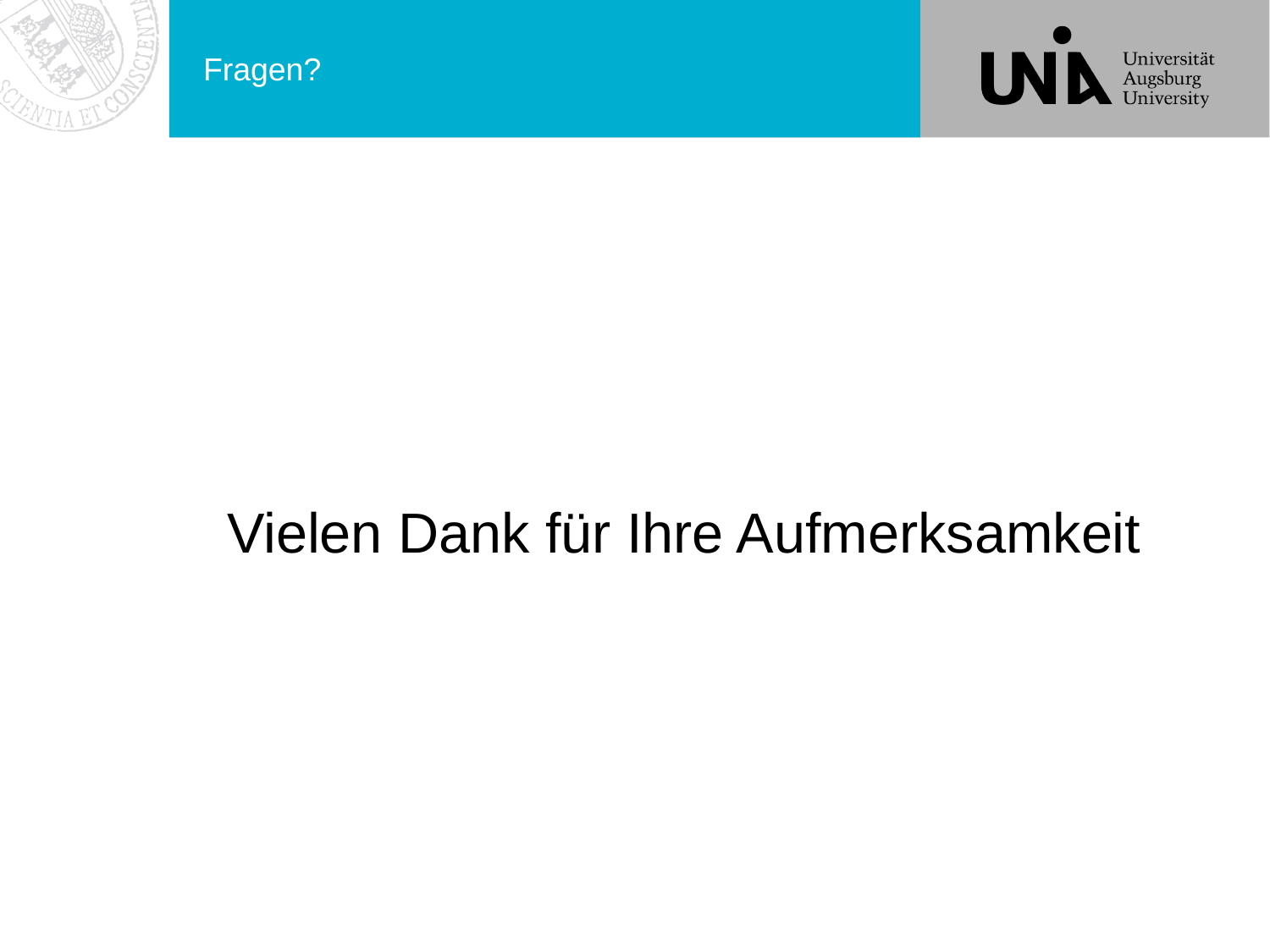

# Fragen?

	Vielen Dank für Ihre Aufmerksamkeit